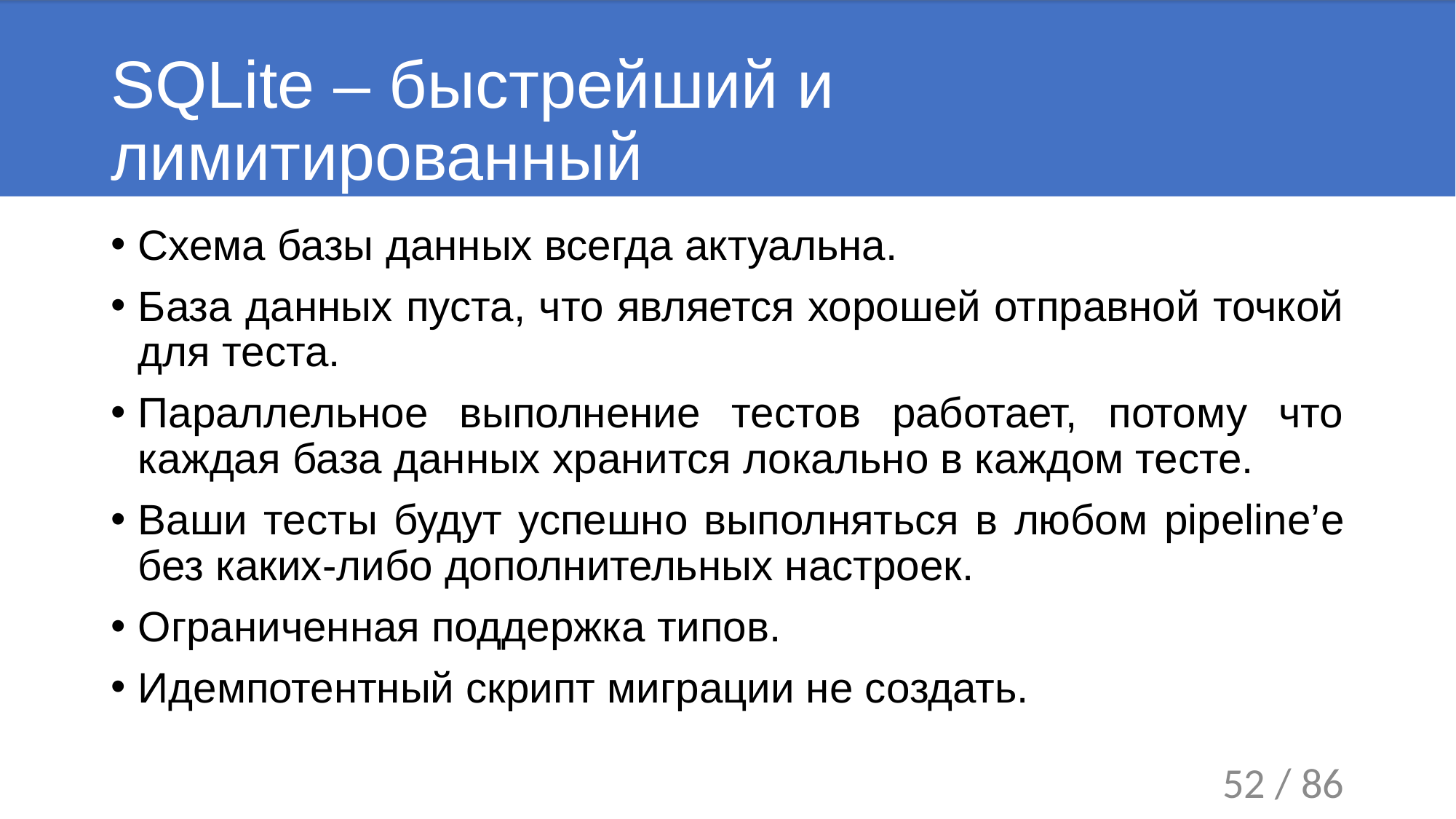

# SQLite – быстрейший и лимитированный
Схема базы данных всегда актуальна.
База данных пуста, что является хорошей отправной точкой для теста.
Параллельное выполнение тестов работает, потому что каждая база данных хранится локально в каждом тесте.
Ваши тесты будут успешно выполняться в любом pipeline’е без каких-либо дополнительных настроек.
Ограниченная поддержка типов.
Идемпотентный скрипт миграции не создать.
52